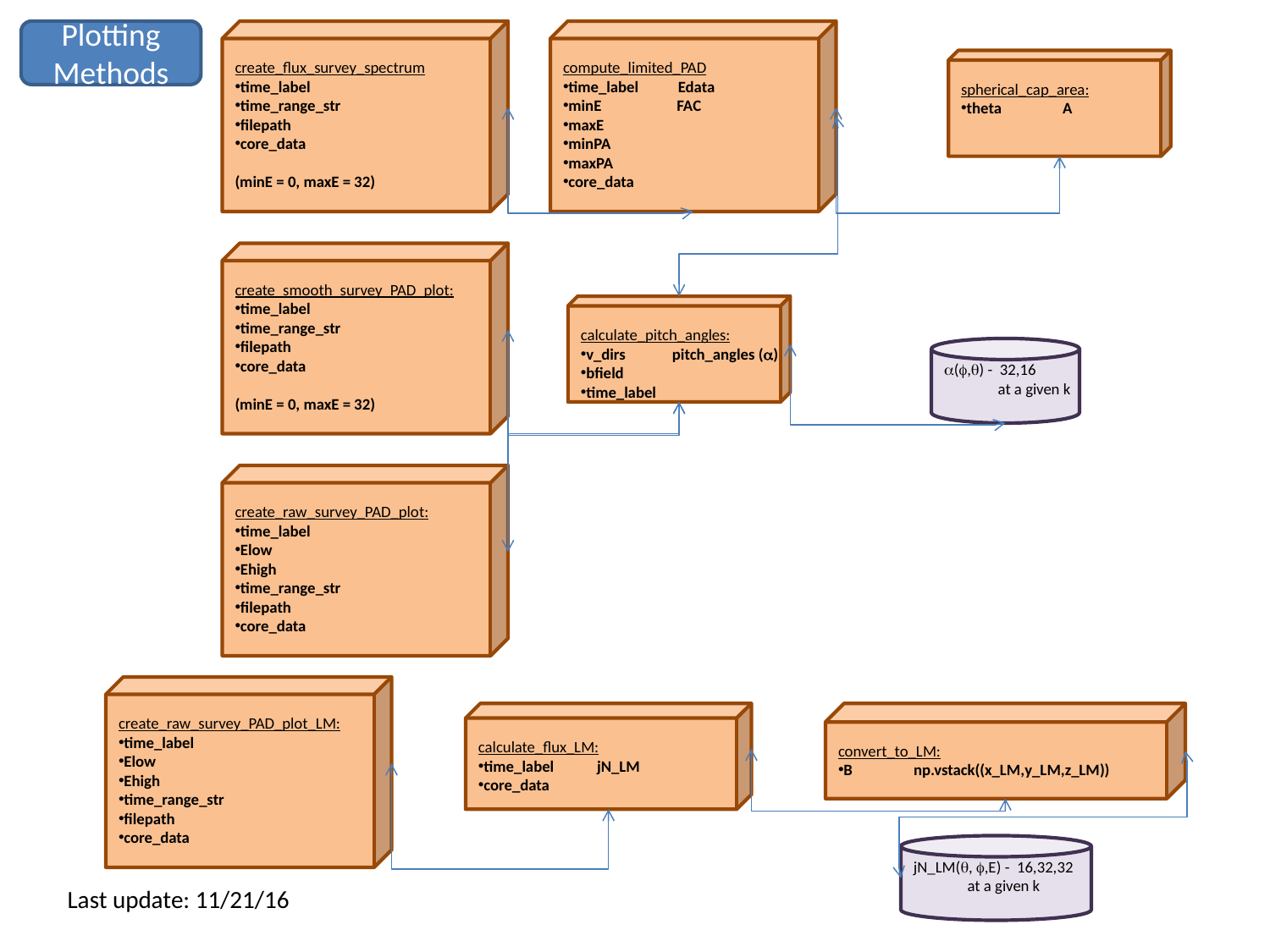

Plotting Methods

create_flux_survey_spectrum
time_label
time_range_str
filepath
core_data

(minE = 0, maxE = 32)

compute_limited_PAD
time_label           Edata
minE                     FAC
maxE
minPA
maxPA
core_data

spherical_cap_area:
theta                 A

create_smooth_survey_PAD_plot:
time_label
time_range_str
filepath
core_data

(minE = 0, maxE = 32)

calculate_pitch_angles:
v_dirs             pitch_angles (α)
bfield
time_label
α(φ,θ) -  32,16
               at a given k

create_raw_survey_PAD_plot:
time_label
Elow
Ehigh
time_range_str
filepath
core_data

create_raw_survey_PAD_plot_LM:
time_label
Elow
Ehigh
time_range_str
filepath
core_data

calculate_flux_LM:
time_label            jN_LM
core_data

convert_to_LM:
B                 np.vstack((x_LM,y_LM,z_LM))
jN_LM(θ, φ,E) -  16,32,32
               at a given k
Last update: 11/21/16